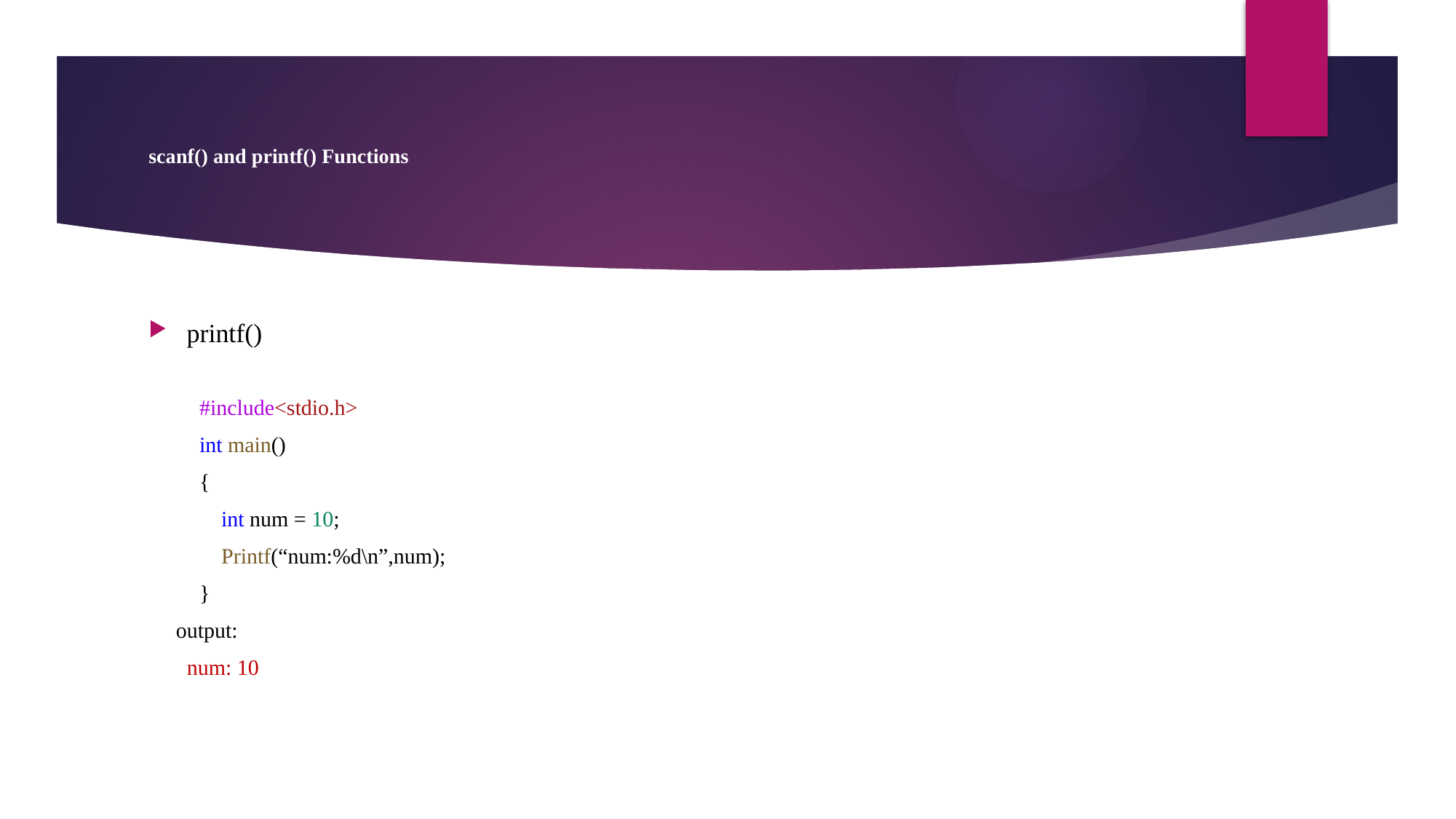

# scanf() and printf() Functions
printf()

#include<stdio.h>
int main()
{
    int num = 10;
    Printf(“num:%d\n”,num);
}
     output:
       num: 10